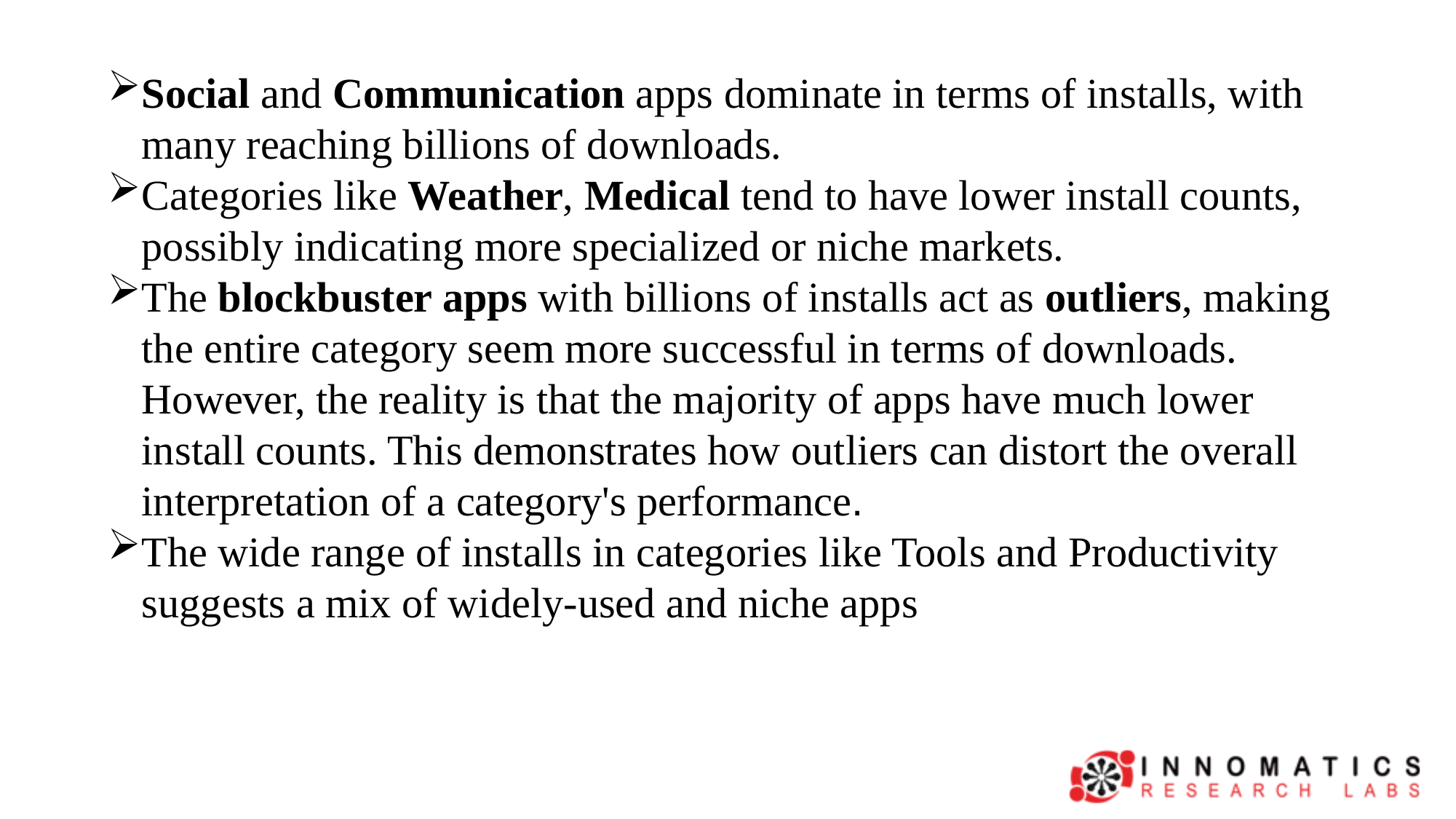

Social and Communication apps dominate in terms of installs, with many reaching billions of downloads.
Categories like Weather, Medical tend to have lower install counts, possibly indicating more specialized or niche markets.
The blockbuster apps with billions of installs act as outliers, making the entire category seem more successful in terms of downloads. However, the reality is that the majority of apps have much lower install counts. This demonstrates how outliers can distort the overall interpretation of a category's performance.
The wide range of installs in categories like Tools and Productivity suggests a mix of widely-used and niche apps